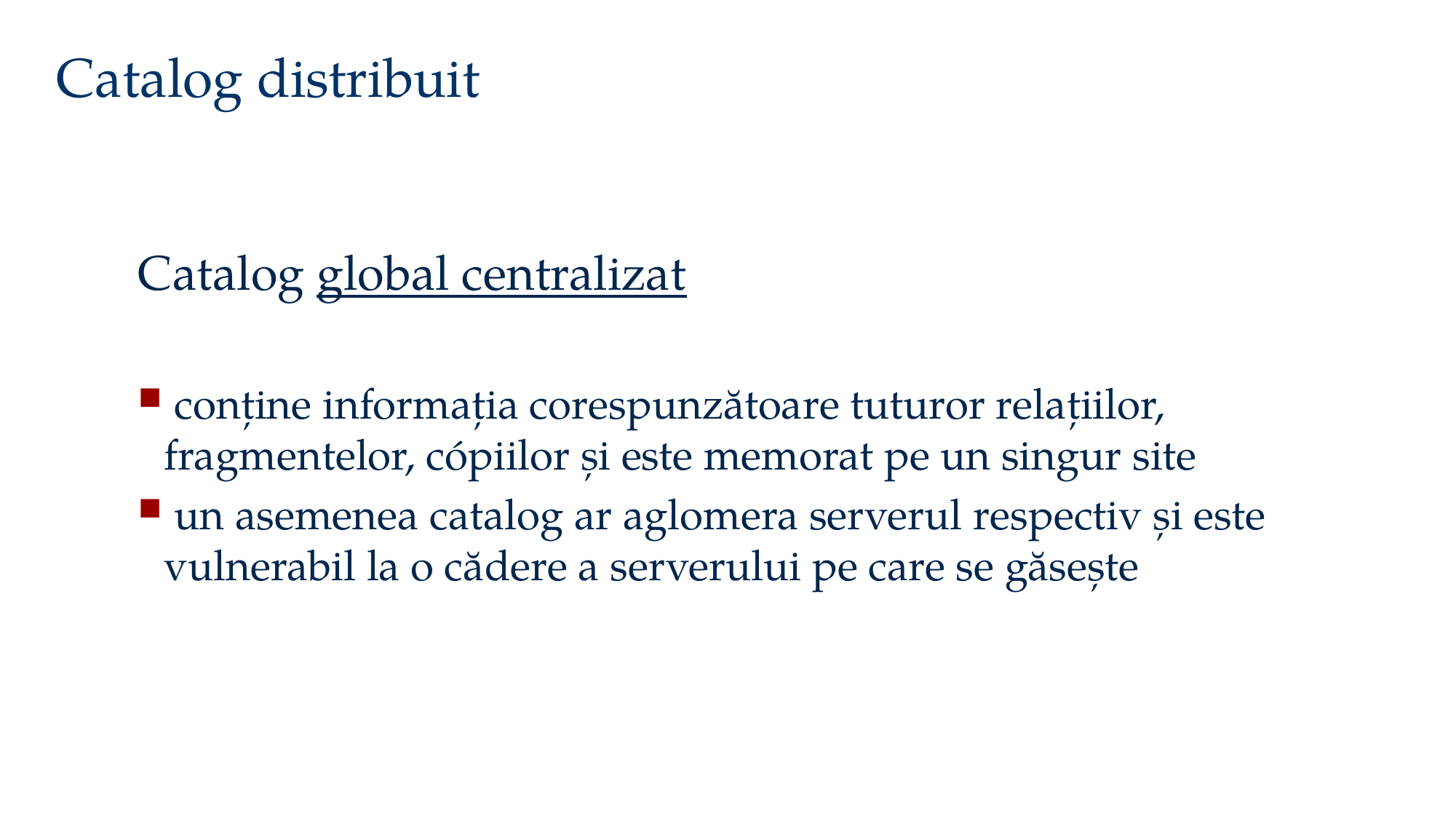

Catalog distribuit
Catalog global centralizat

 conține informația corespunzătoare tuturor relațiilor, fragmentelor, cópiilor și este memorat pe un singur site
 un asemenea catalog ar aglomera serverul respectiv și este vulnerabil la o cădere a serverului pe care se găsește